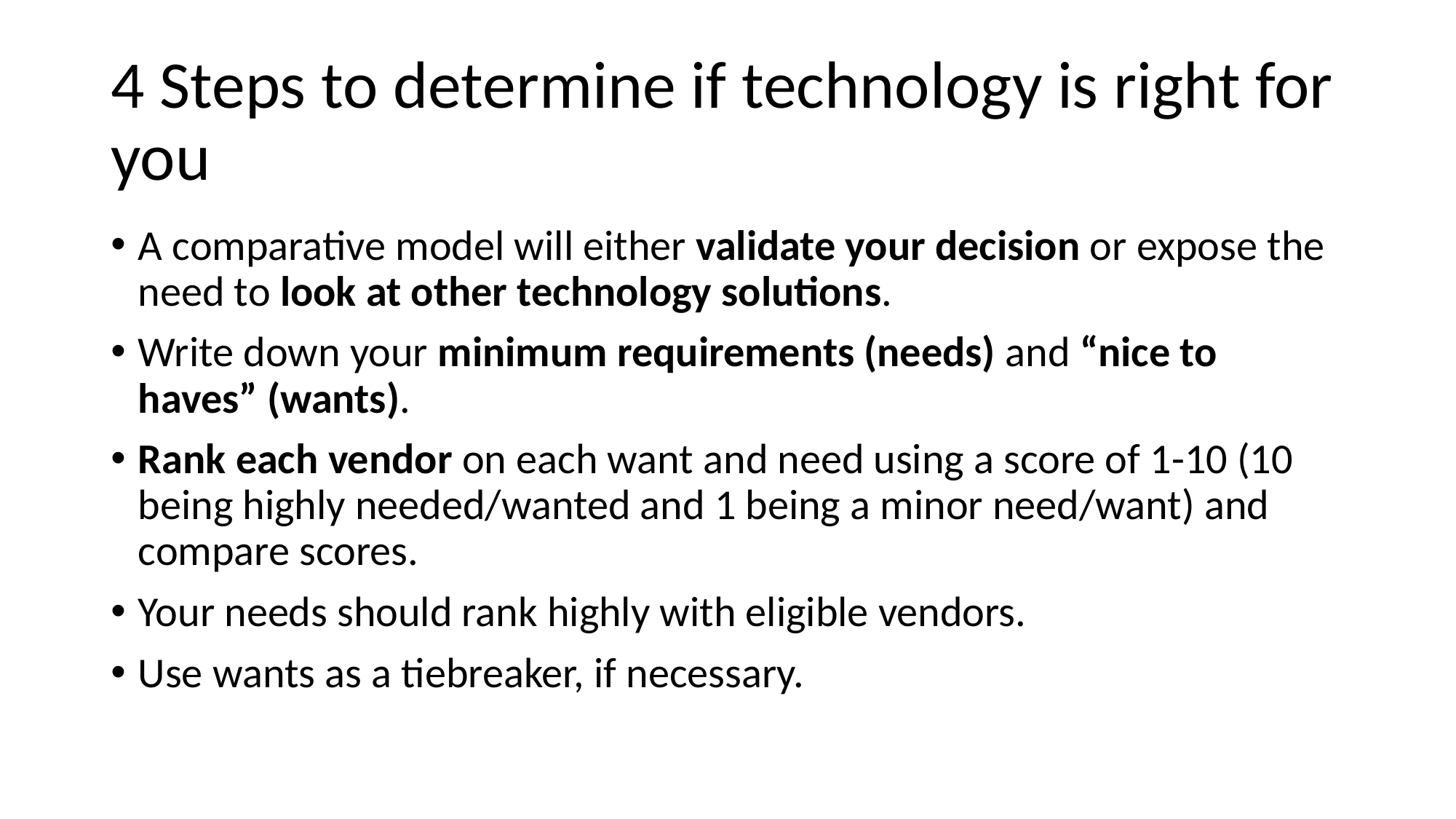

# 4 Steps to determine if technology is right for you
A comparative model will either validate your decision or expose the need to look at other technology solutions.
Write down your minimum requirements (needs) and “nice to haves” (wants).
Rank each vendor on each want and need using a score of 1-10 (10 being highly needed/wanted and 1 being a minor need/want) and compare scores.
Your needs should rank highly with eligible vendors.
Use wants as a tiebreaker, if necessary.